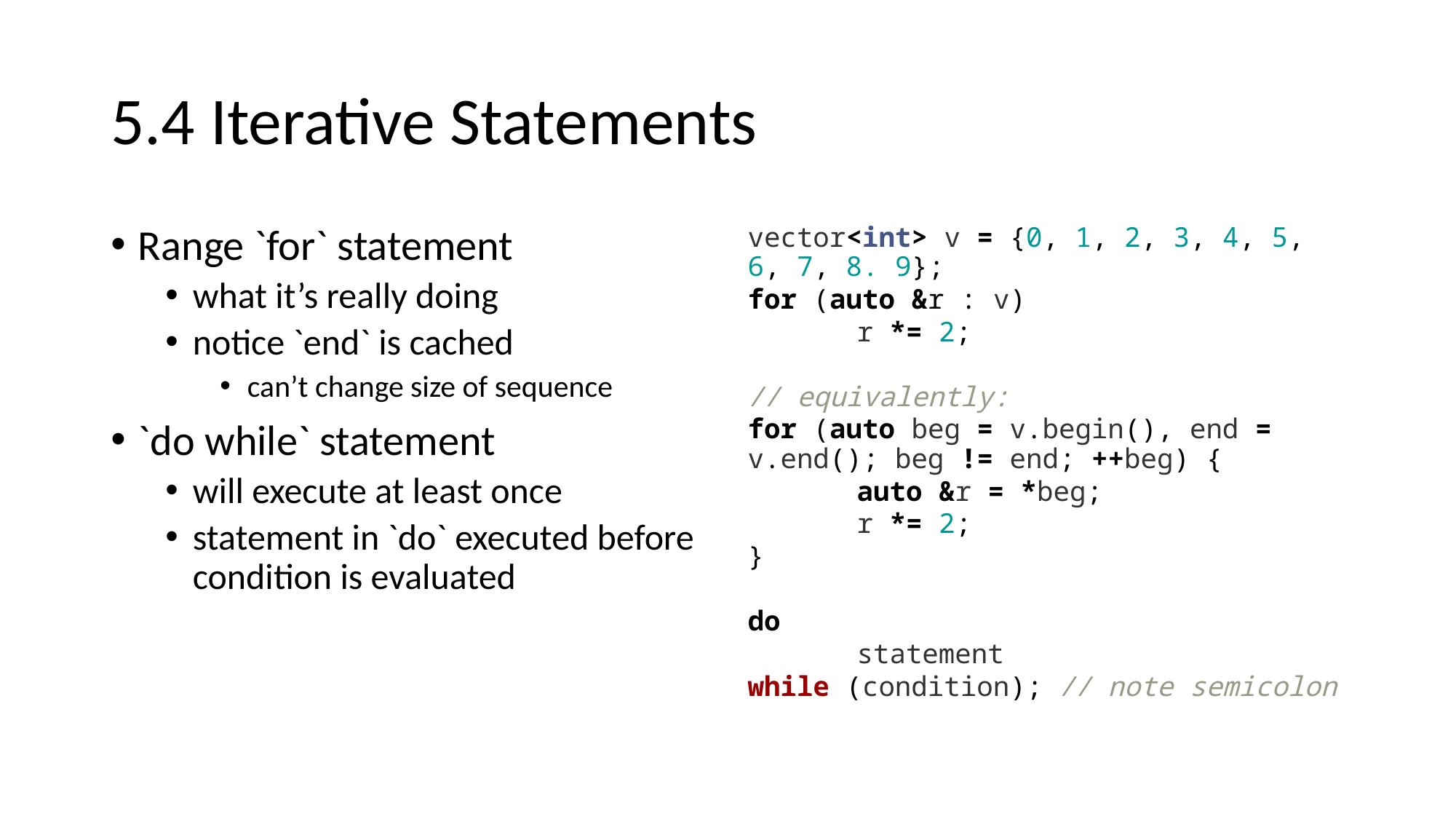

# 5.4 Iterative Statements
Range `for` statement
what it’s really doing
notice `end` is cached
can’t change size of sequence
`do while` statement
will execute at least once
statement in `do` executed before condition is evaluated
vector<int> v = {0, 1, 2, 3, 4, 5, 6, 7, 8. 9};
for (auto &r : v)
	r *= 2;

// equivalently:
for (auto beg = v.begin(), end = 	v.end(); beg != end; ++beg) {
	auto &r = *beg;
	r *= 2;
}

do
	statement
while (condition); // note semicolon